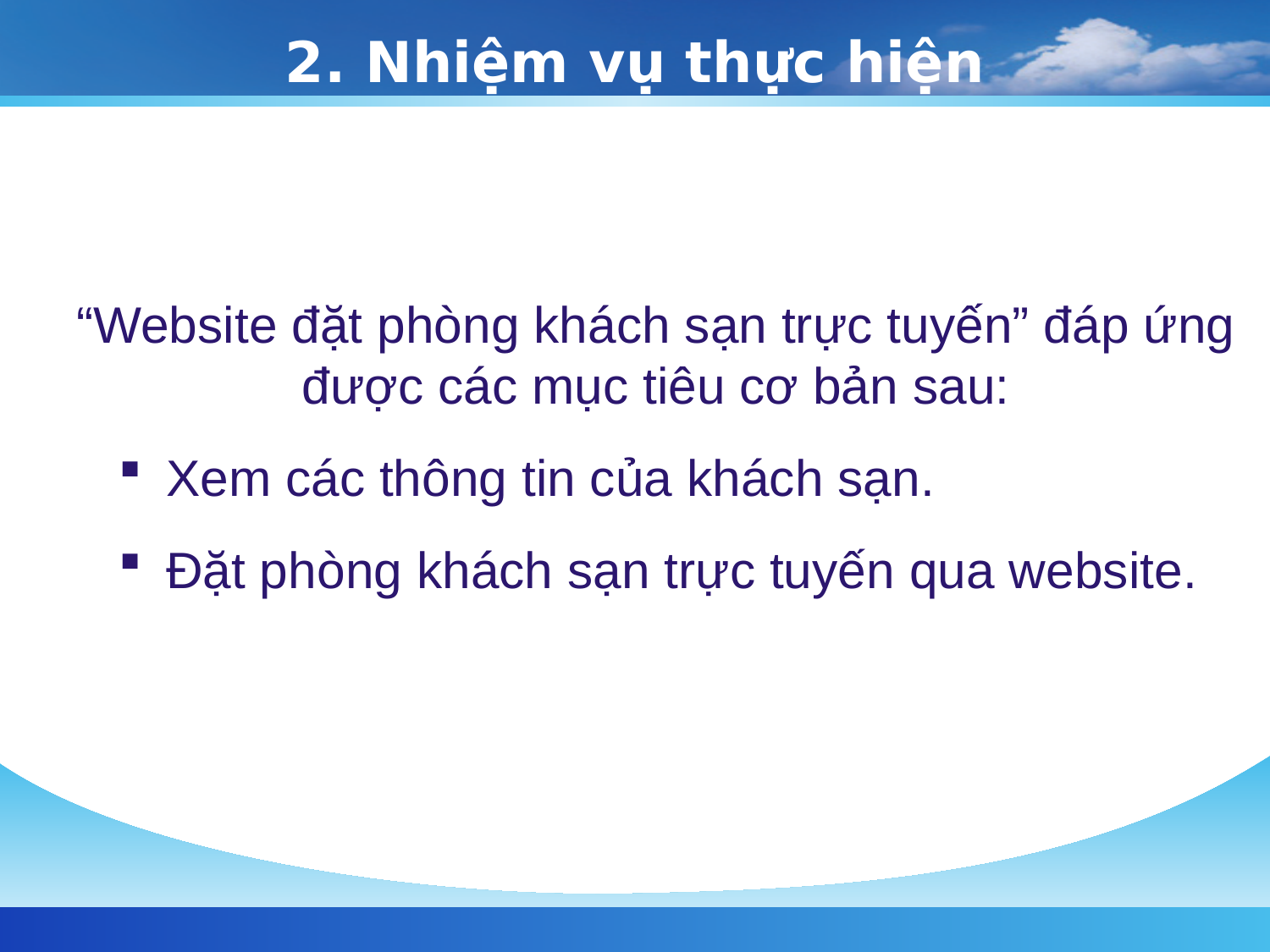

# 2. Nhiệm vụ thực hiện
“Website đặt phòng khách sạn trực tuyến” đáp ứng được các mục tiêu cơ bản sau:
Xem các thông tin của khách sạn.
Đặt phòng khách sạn trực tuyến qua website.